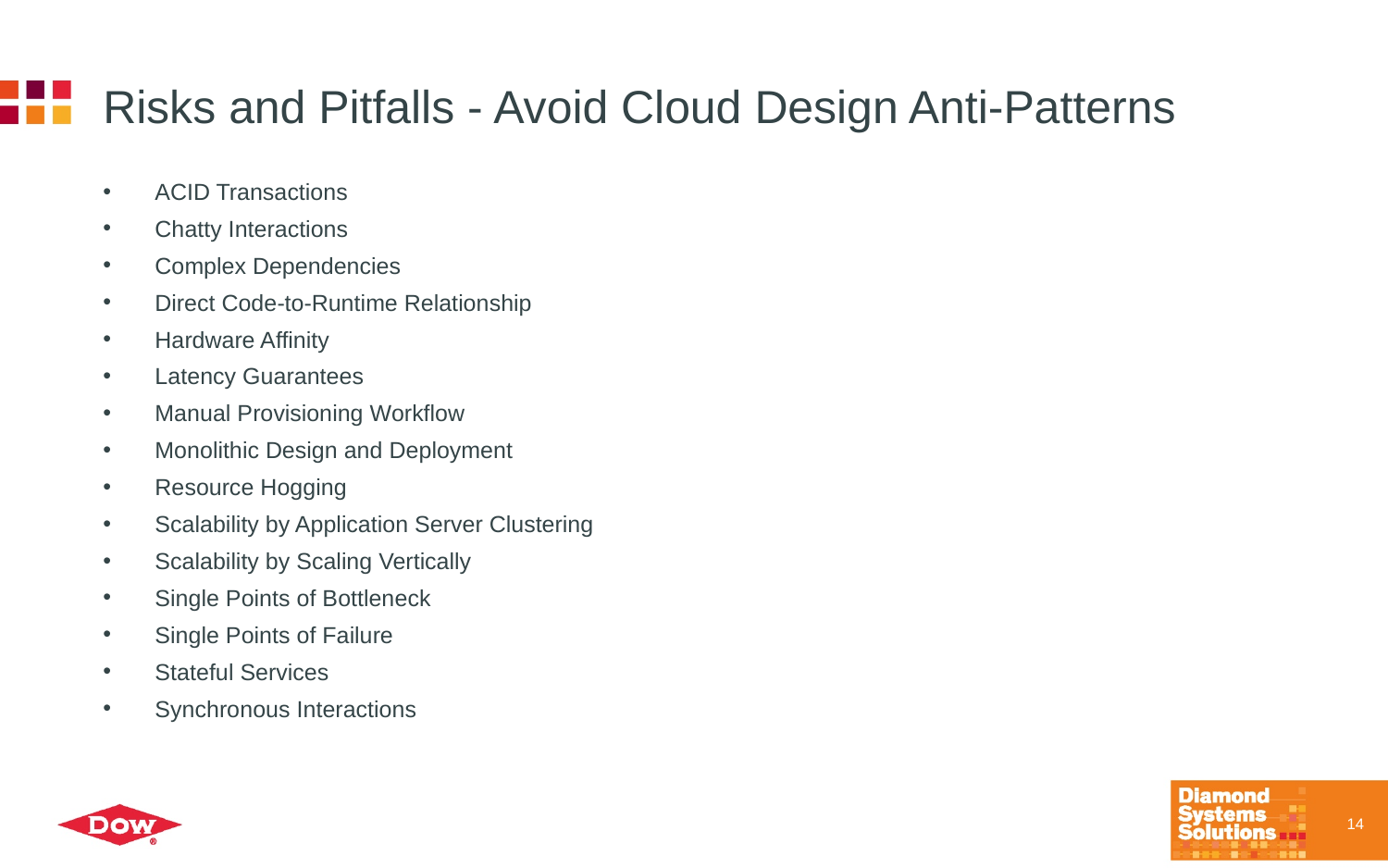

# Risks and Pitfalls - Avoid Cloud Design Anti-Patterns
ACID Transactions
Chatty Interactions
Complex Dependencies
Direct Code-to-Runtime Relationship
Hardware Affinity
Latency Guarantees
Manual Provisioning Workflow
Monolithic Design and Deployment
Resource Hogging
Scalability by Application Server Clustering
Scalability by Scaling Vertically
Single Points of Bottleneck
Single Points of Failure
Stateful Services
Synchronous Interactions

14